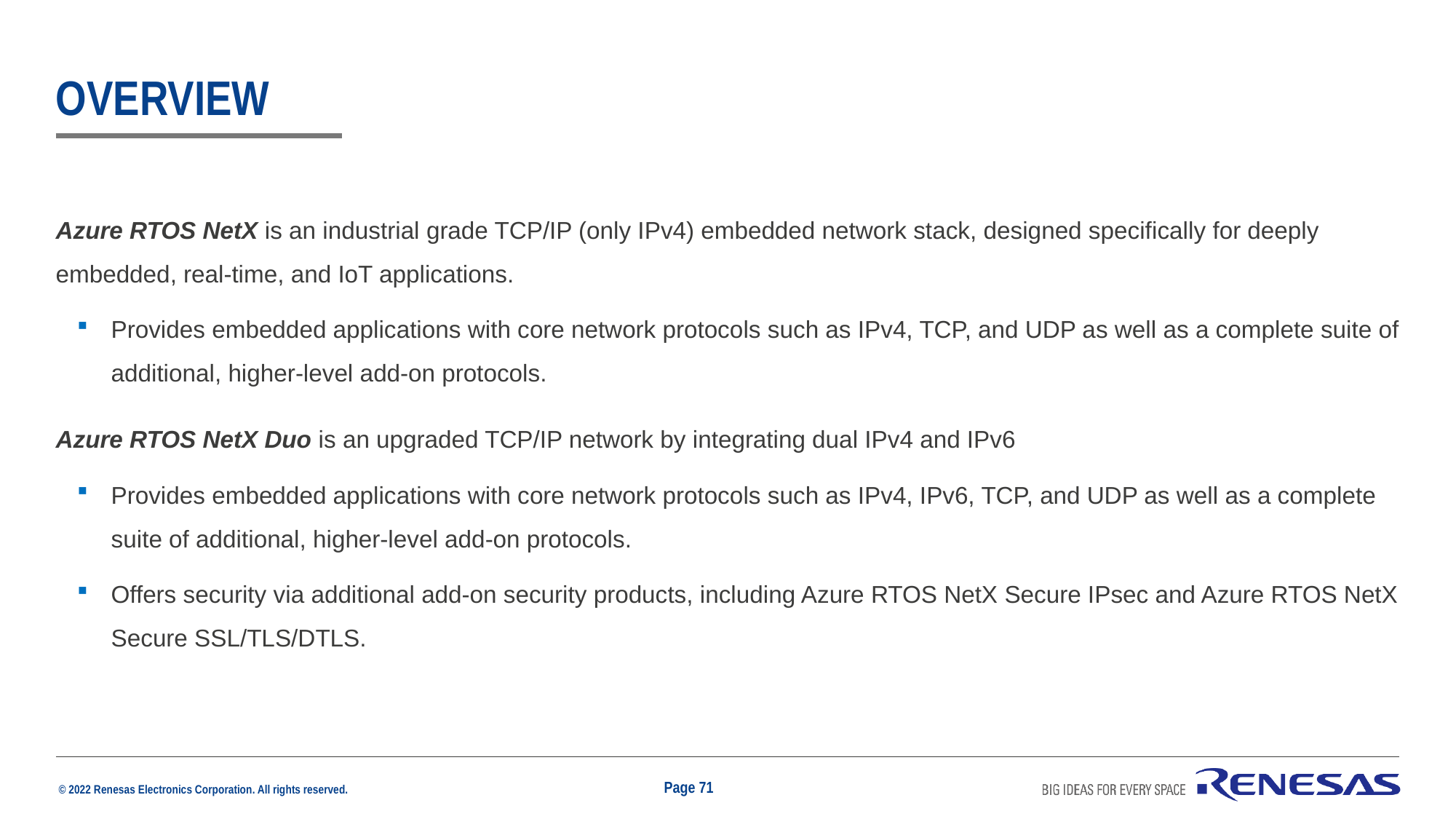

# overview
Azure RTOS NetX is an industrial grade TCP/IP (only IPv4) embedded network stack, designed specifically for deeply embedded, real-time, and IoT applications.
Provides embedded applications with core network protocols such as IPv4, TCP, and UDP as well as a complete suite of additional, higher-level add-on protocols.
Azure RTOS NetX Duo is an upgraded TCP/IP network by integrating dual IPv4 and IPv6
Provides embedded applications with core network protocols such as IPv4, IPv6, TCP, and UDP as well as a complete suite of additional, higher-level add-on protocols.
Offers security via additional add-on security products, including Azure RTOS NetX Secure IPsec and Azure RTOS NetX Secure SSL/TLS/DTLS.